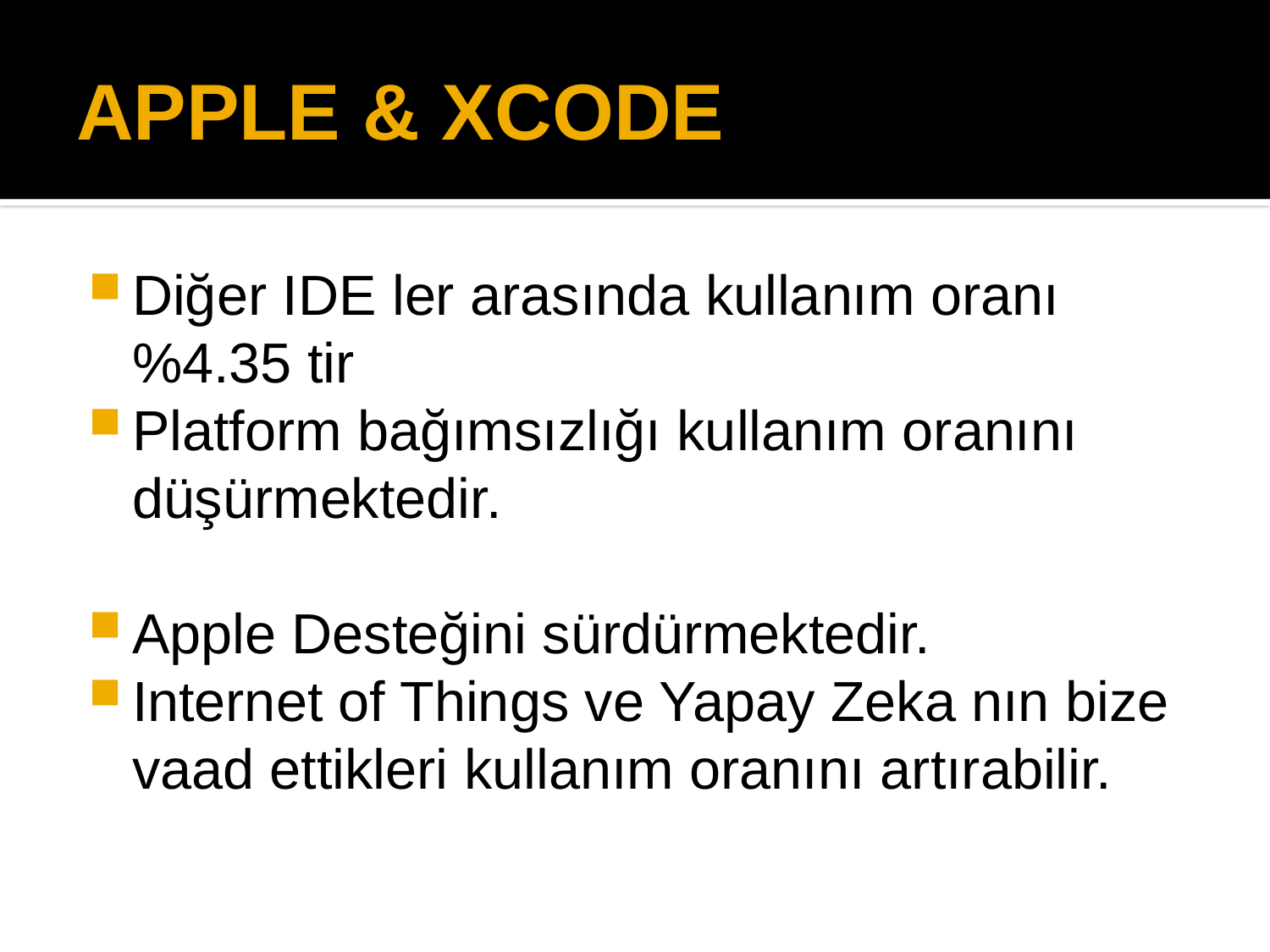

# APPLE & XCODE
Diğer IDE ler arasında kullanım oranı %4.35 tir
Platform bağımsızlığı kullanım oranını düşürmektedir.

Apple Desteğini sürdürmektedir.
Internet of Things ve Yapay Zeka nın bize vaad ettikleri kullanım oranını artırabilir.